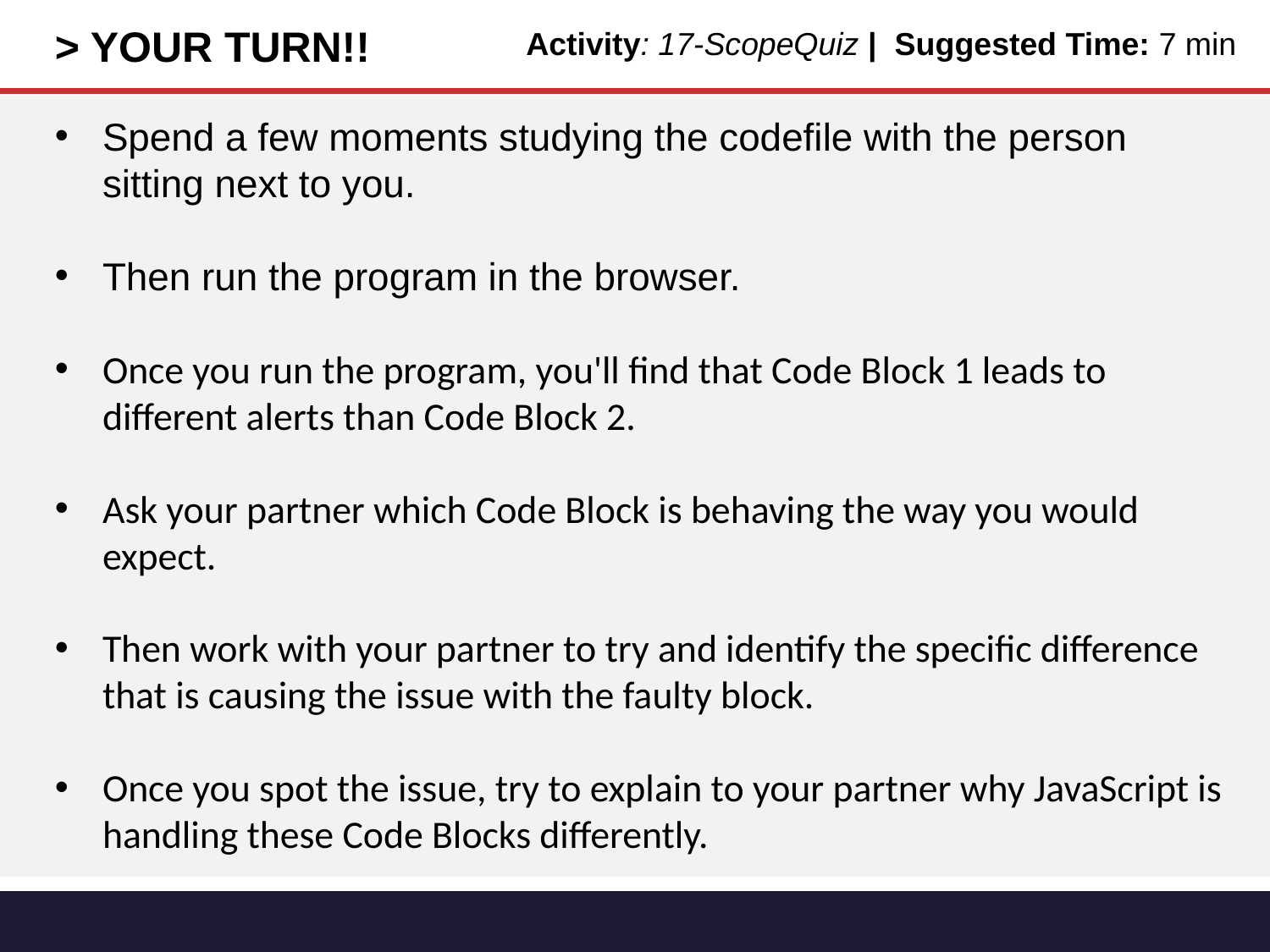

> YOUR TURN!!
Activity: 17-ScopeQuiz |  Suggested Time: 7 min

Spend a few moments studying the codefile with the person sitting next to you.

Then run the program in the browser.

Once you run the program, you'll find that Code Block 1 leads to different alerts than Code Block 2.

Ask your partner which Code Block is behaving the way you would expect.

Then work with your partner to try and identify the specific difference that is causing the issue with the faulty block.

Once you spot the issue, try to explain to your partner why JavaScript is handling these Code Blocks differently.